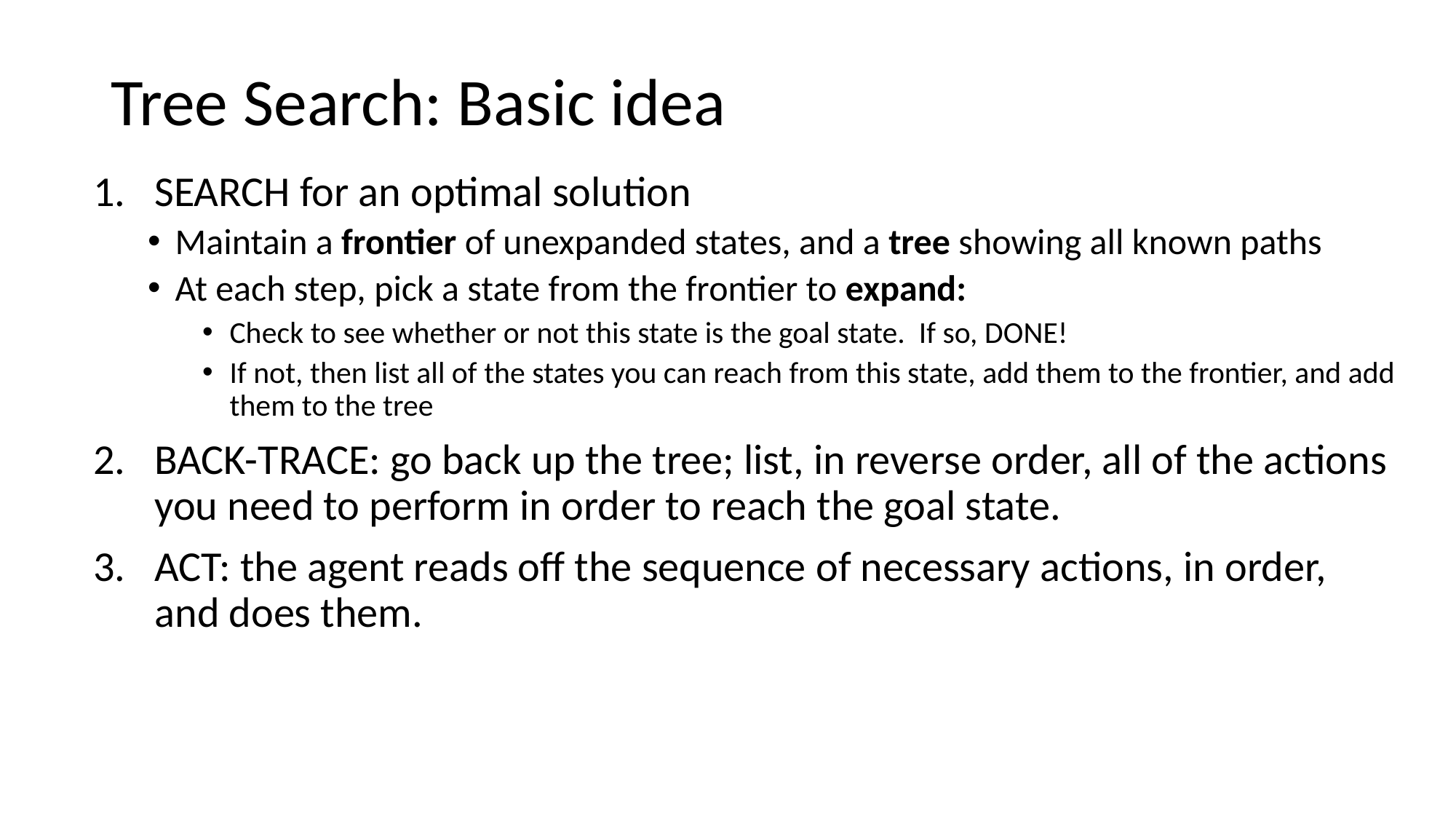

# Tree Search: Basic idea
SEARCH for an optimal solution
Maintain a frontier of unexpanded states, and a tree showing all known paths
At each step, pick a state from the frontier to expand:
Check to see whether or not this state is the goal state.  If so, DONE!
If not, then list all of the states you can reach from this state, add them to the frontier, and add them to the tree
BACK-TRACE: go back up the tree; list, in reverse order, all of the actions you need to perform in order to reach the goal state.
ACT: the agent reads off the sequence of necessary actions, in order, and does them.